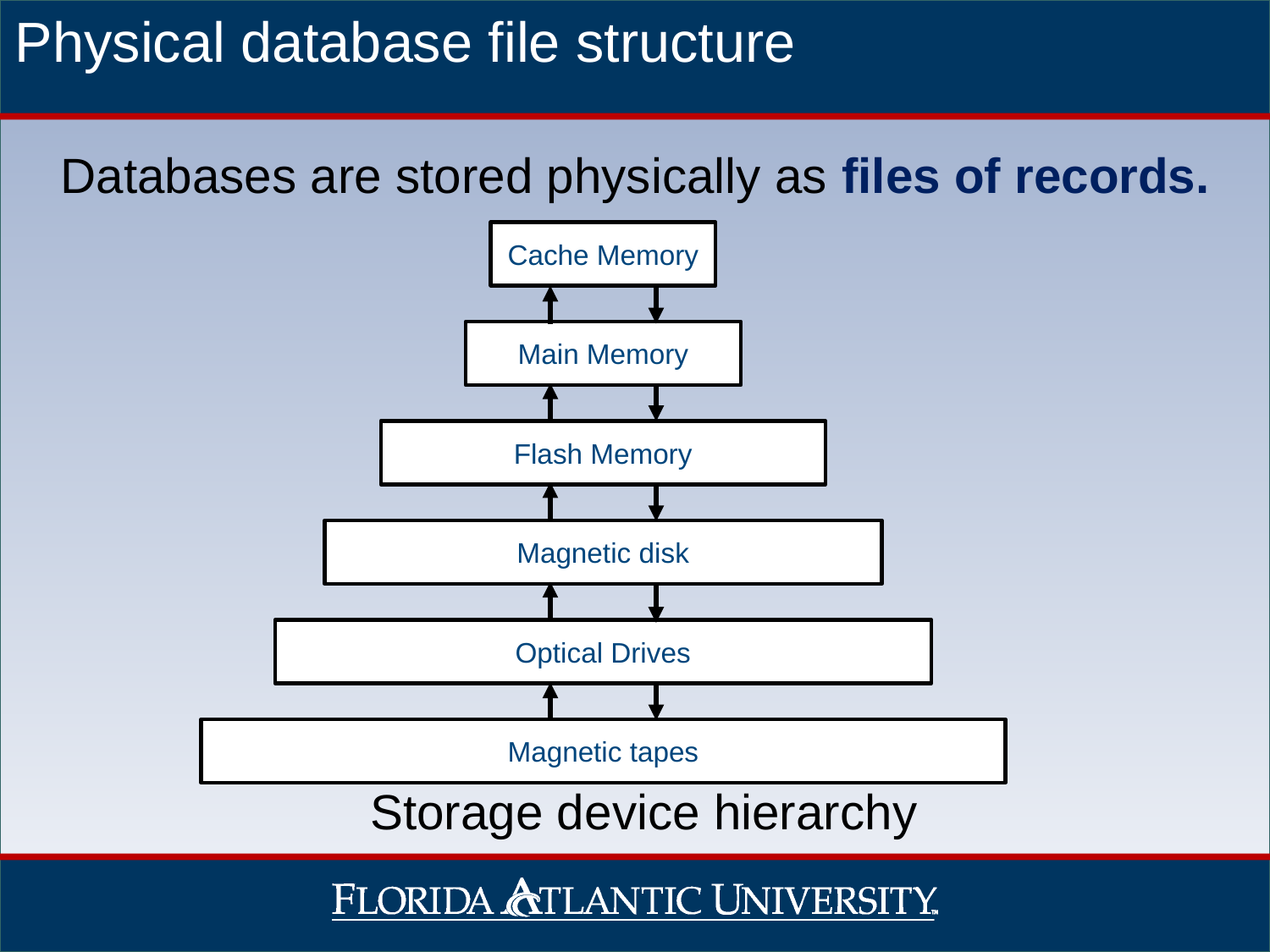

Physical database file structure
Databases are stored physically as files of records.
Cache Memory
Main Memory
Flash Memory
Magnetic disk
Optical Drives
Magnetic tapes
Storage device hierarchy